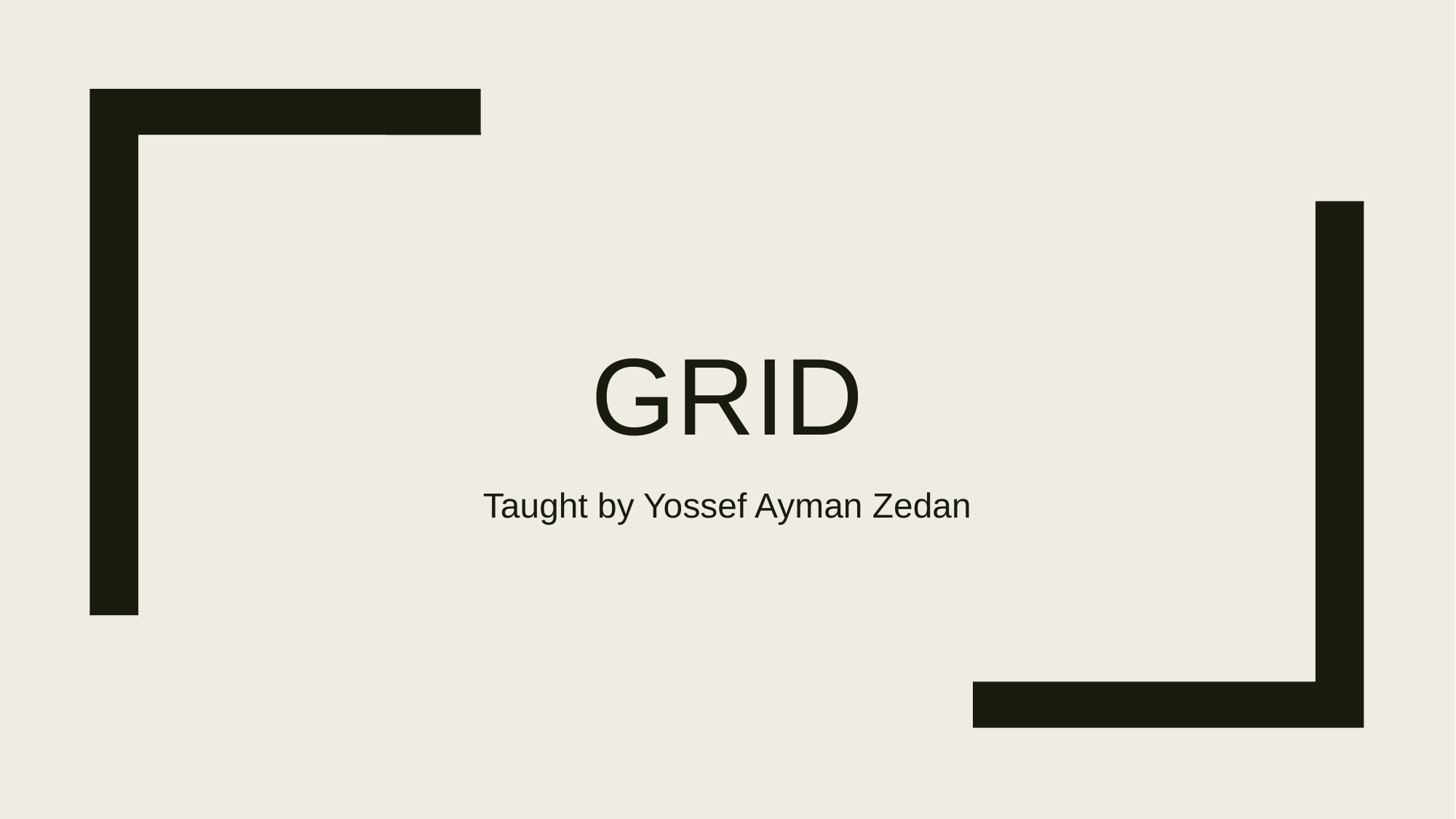

# Grid
Taught by Yossef Ayman Zedan